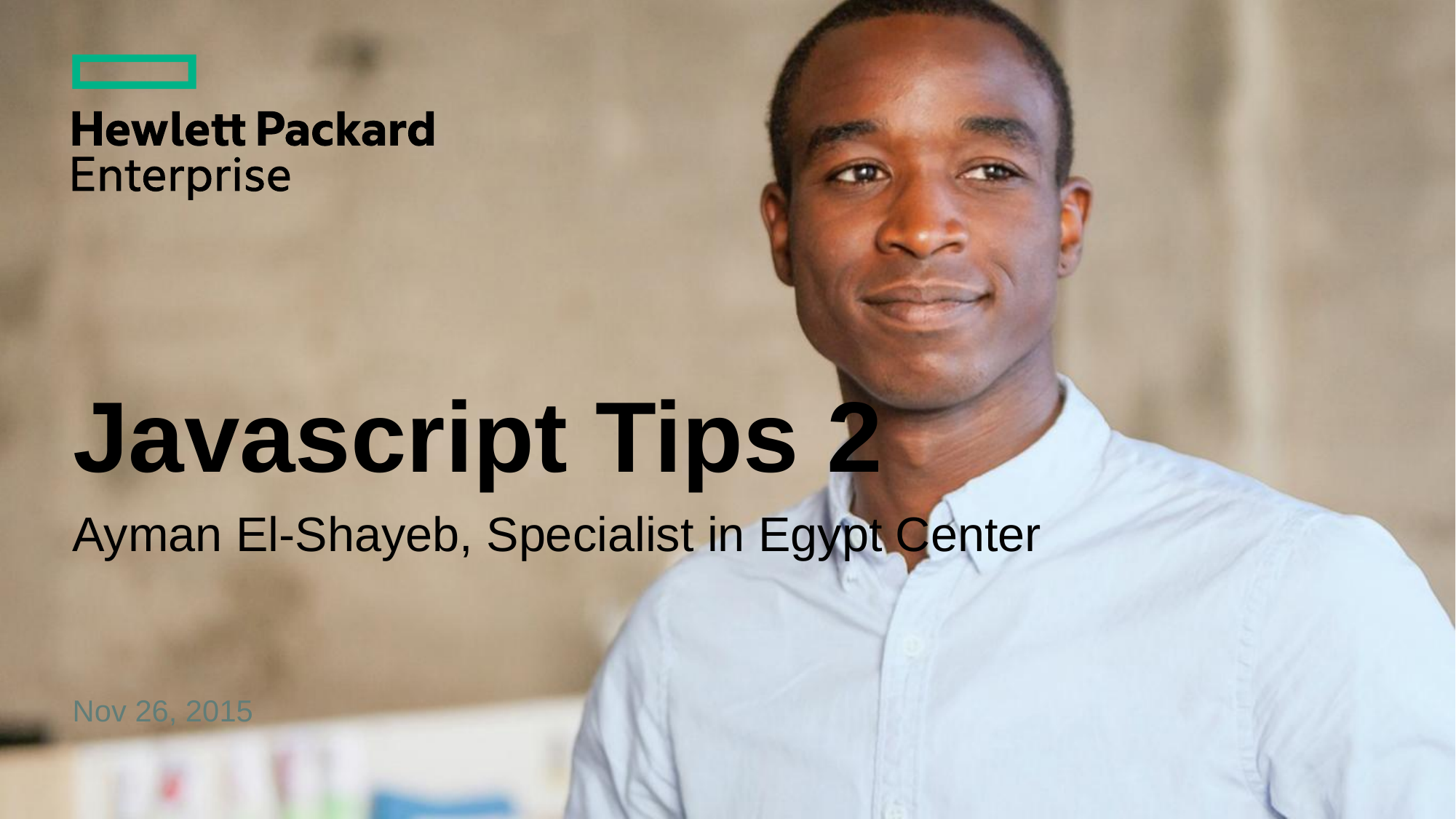

# Javascript Tips 2
Ayman El-Shayeb, Specialist in Egypt Center
Nov 26, 2015